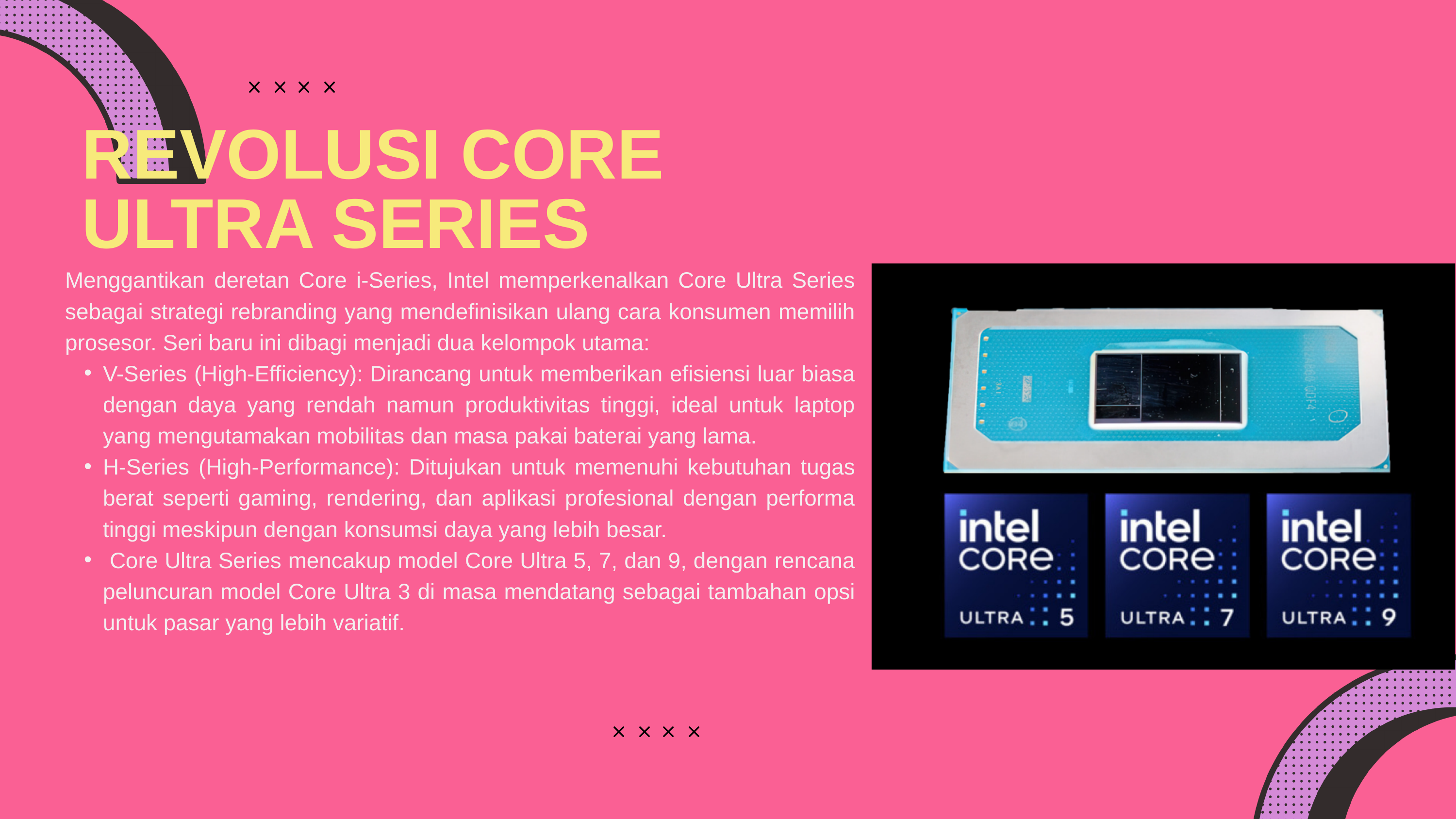

REVOLUSI CORE ULTRA SERIES
Menggantikan deretan Core i-Series, Intel memperkenalkan Core Ultra Series sebagai strategi rebranding yang mendefinisikan ulang cara konsumen memilih prosesor. Seri baru ini dibagi menjadi dua kelompok utama:
V-Series (High-Efficiency): Dirancang untuk memberikan efisiensi luar biasa dengan daya yang rendah namun produktivitas tinggi, ideal untuk laptop yang mengutamakan mobilitas dan masa pakai baterai yang lama.
H-Series (High-Performance): Ditujukan untuk memenuhi kebutuhan tugas berat seperti gaming, rendering, dan aplikasi profesional dengan performa tinggi meskipun dengan konsumsi daya yang lebih besar.
 Core Ultra Series mencakup model Core Ultra 5, 7, dan 9, dengan rencana peluncuran model Core Ultra 3 di masa mendatang sebagai tambahan opsi untuk pasar yang lebih variatif.